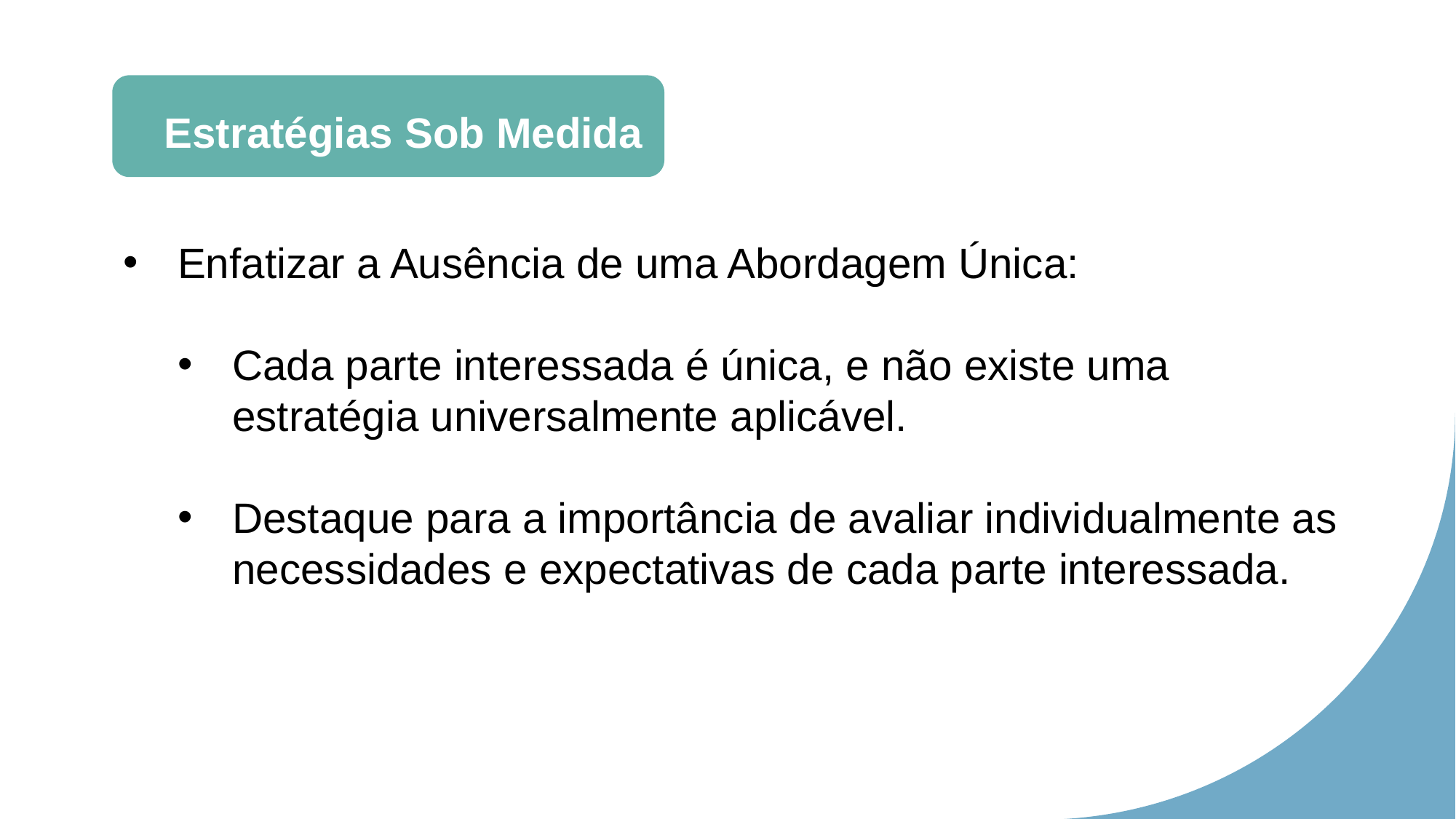

Estratégias Sob Medida
Enfatizar a Ausência de uma Abordagem Única:

Cada parte interessada é única, e não existe uma estratégia universalmente aplicável.

Destaque para a importância de avaliar individualmente as necessidades e expectativas de cada parte interessada.